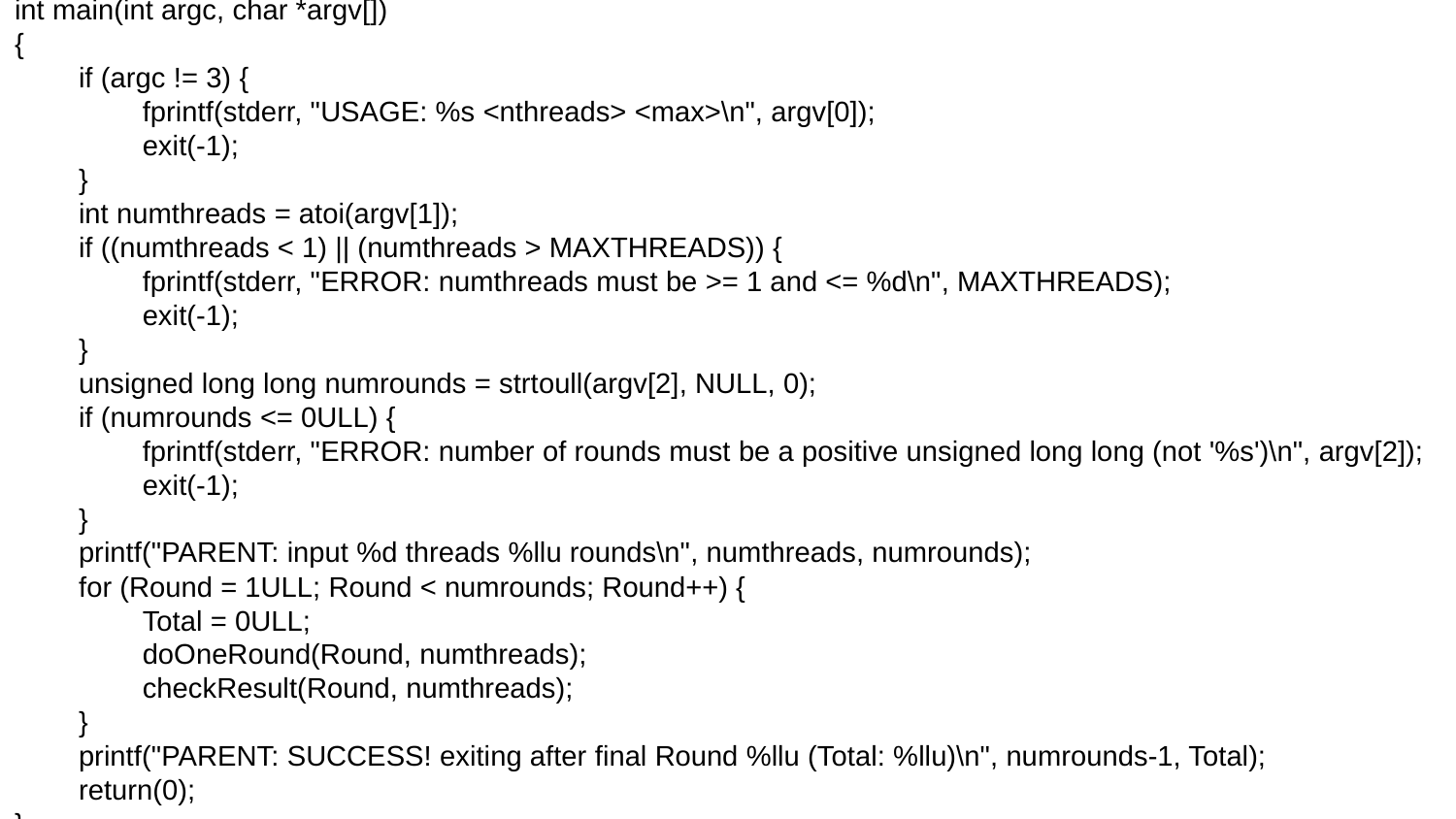

int main(int argc, char *argv[])
{
        if (argc != 3) {
                fprintf(stderr, "USAGE: %s <nthreads> <max>\n", argv[0]);
                exit(-1);
        }
        int numthreads = atoi(argv[1]);
        if ((numthreads < 1) || (numthreads > MAXTHREADS)) {
                fprintf(stderr, "ERROR: numthreads must be >= 1 and <= %d\n", MAXTHREADS);
                exit(-1);
        }
        unsigned long long numrounds = strtoull(argv[2], NULL, 0);
        if (numrounds <= 0ULL) {
                fprintf(stderr, "ERROR: number of rounds must be a positive unsigned long long (not '%s')\n", argv[2]);
                exit(-1);
        }
        printf("PARENT: input %d threads %llu rounds\n", numthreads, numrounds);
        for (Round = 1ULL; Round < numrounds; Round++) {
                Total = 0ULL;
                doOneRound(Round, numthreads);
                checkResult(Round, numthreads);
        }
        printf("PARENT: SUCCESS! exiting after final Round %llu (Total: %llu)\n", numrounds-1, Total);
        return(0);
}